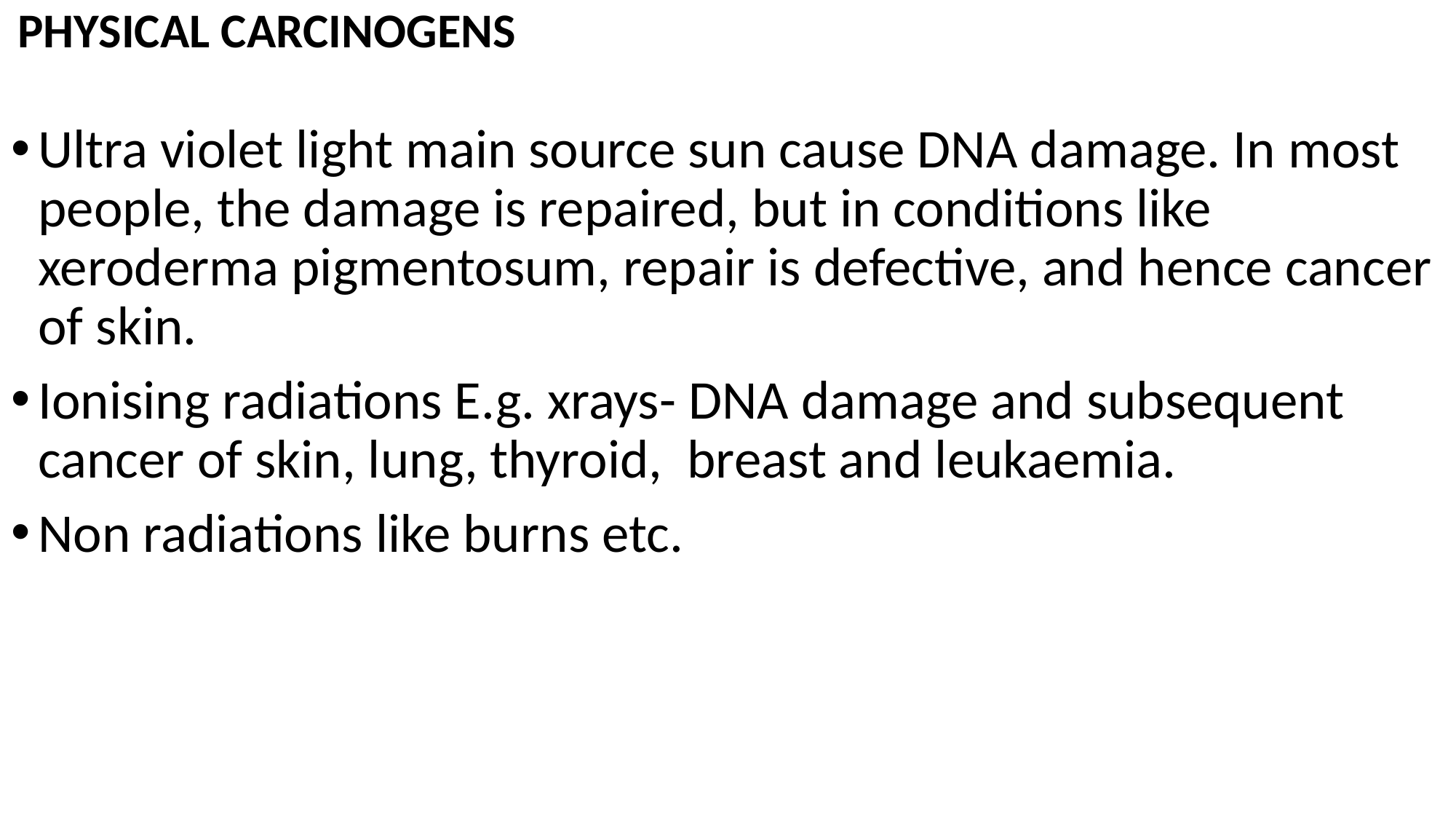

PHYSICAL CARCINOGENS

Ultra violet light main source sun cause DNA damage. In most people, the damage is repaired, but in conditions like xeroderma pigmentosum, repair is defective, and hence cancer of skin.
Ionising radiations E.g. xrays- DNA damage and subsequent cancer of skin, lung, thyroid,  breast and leukaemia.
Non radiations like burns etc.